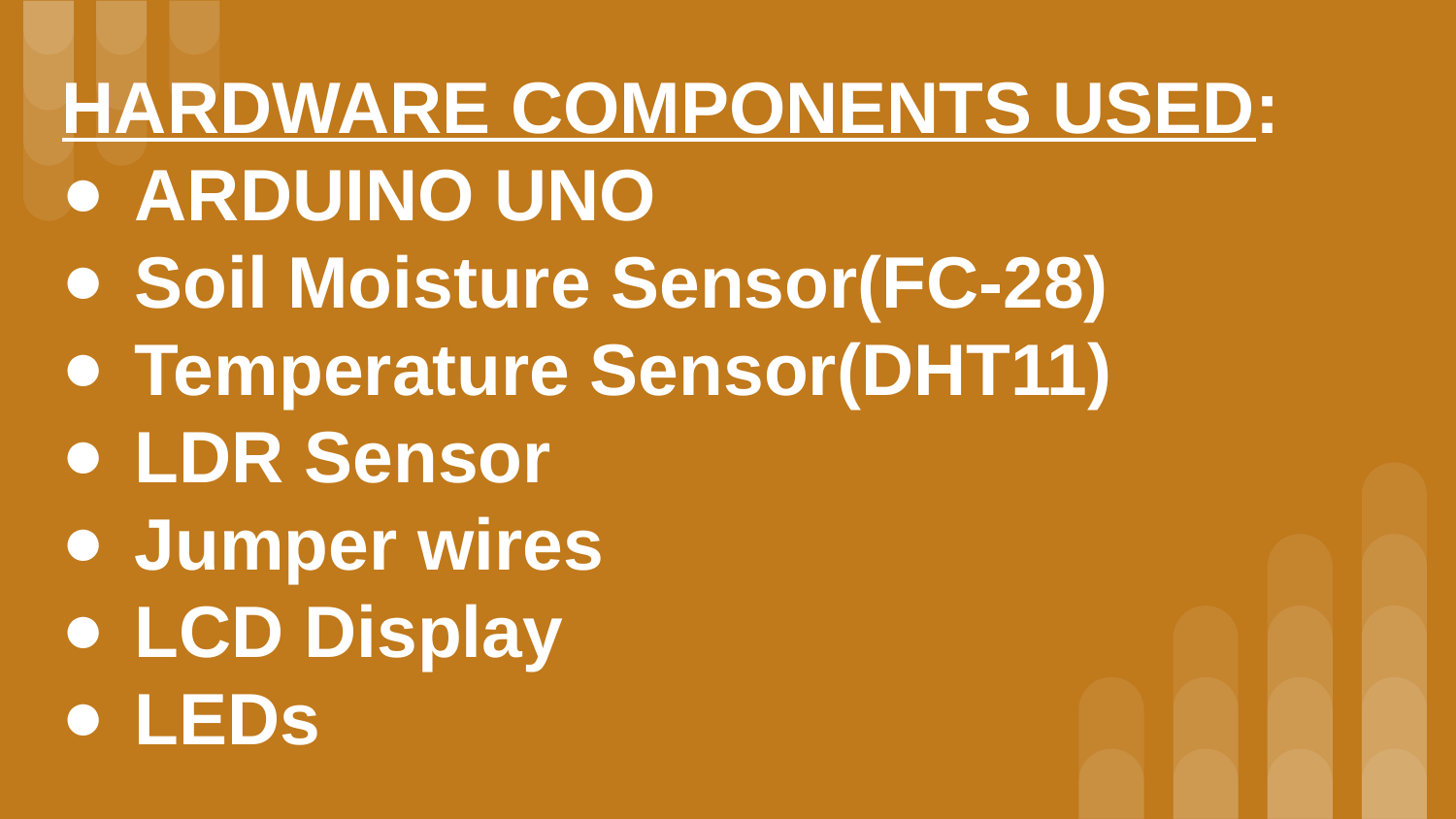

# HARDWARE COMPONENTS USED:
ARDUINO UNO
Soil Moisture Sensor(FC-28)
Temperature Sensor(DHT11)
LDR Sensor
Jumper wires
LCD Display
LEDs